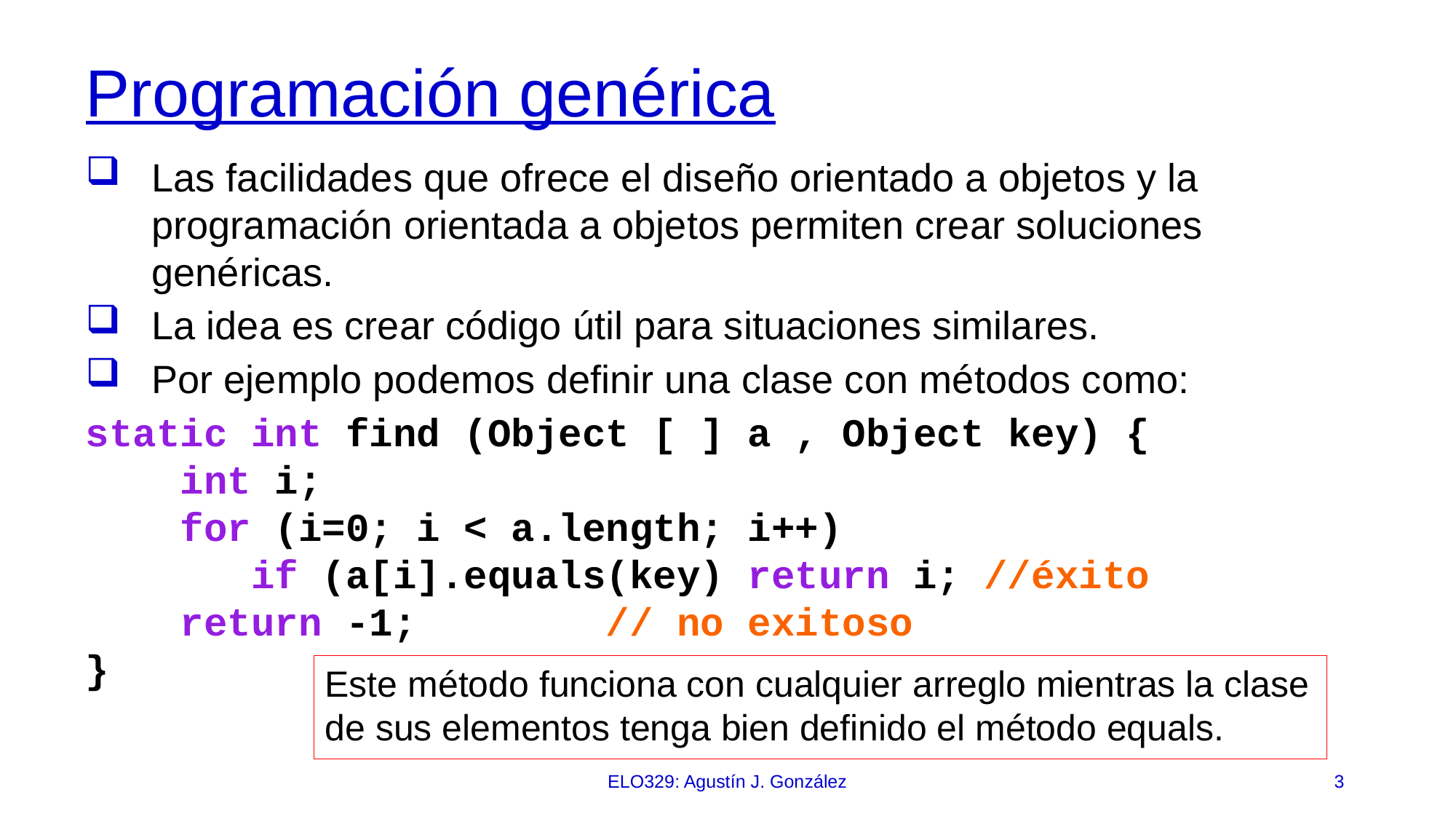

# Programación genérica
Las facilidades que ofrece el diseño orientado a objetos y la programación orientada a objetos permiten crear soluciones genéricas.
La idea es crear código útil para situaciones similares.
Por ejemplo podemos definir una clase con métodos como:
static int find (Object [ ] a , Object key) {
    int i;
    for (i=0; i < a.length; i++)
       if (a[i].equals(key) return i; //éxito
    return -1;        // no exitoso
}
Este método funciona con cualquier arreglo mientras la clase de sus elementos tenga bien definido el método equals.
ELO329: Agustín J. González
3